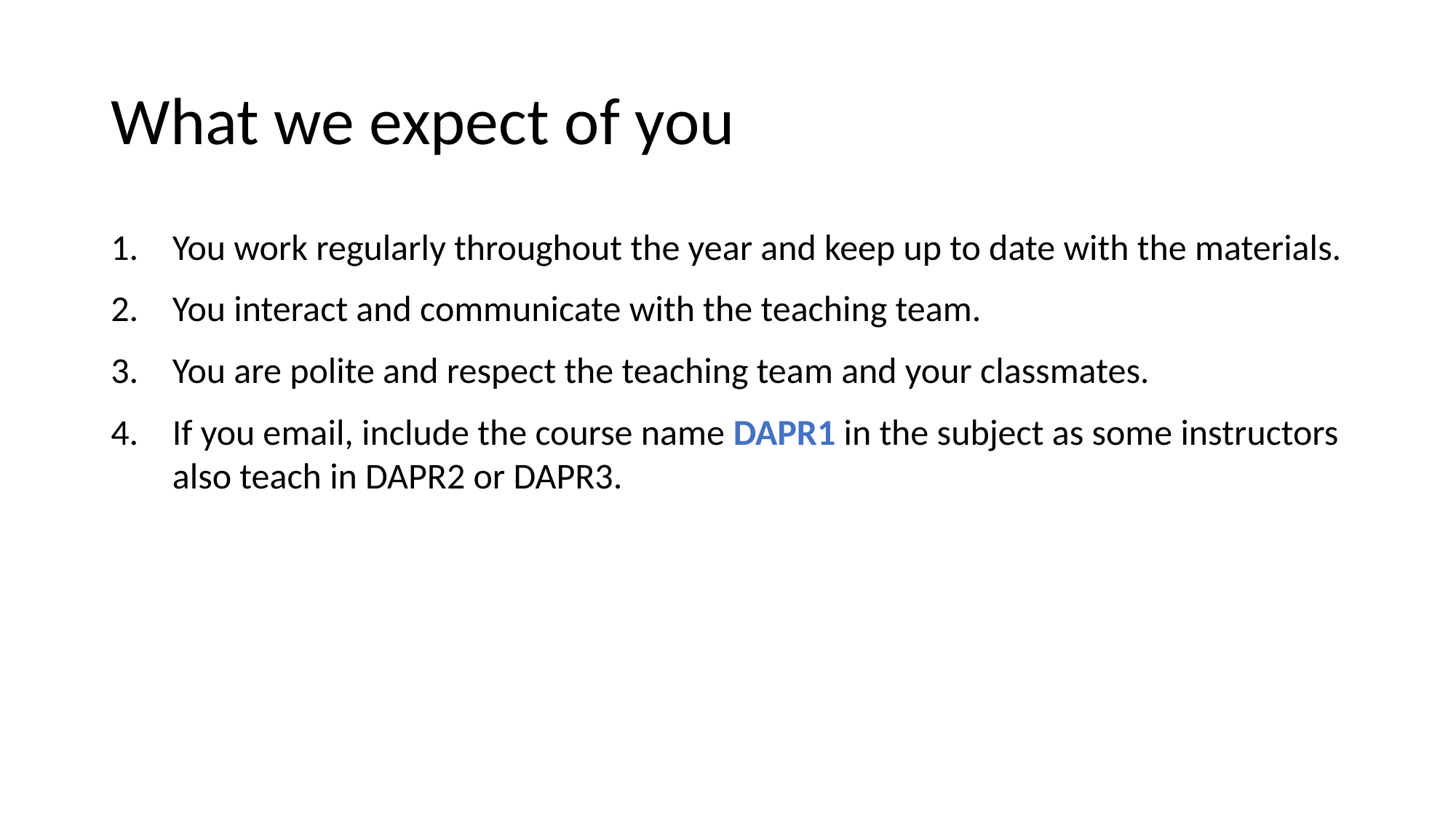

# What we expect of you
You work regularly throughout the year and keep up to date with the materials.
You interact and communicate with the teaching team.
You are polite and respect the teaching team and your classmates.
If you email, include the course name DAPR1 in the subject as some instructors also teach in DAPR2 or DAPR3.